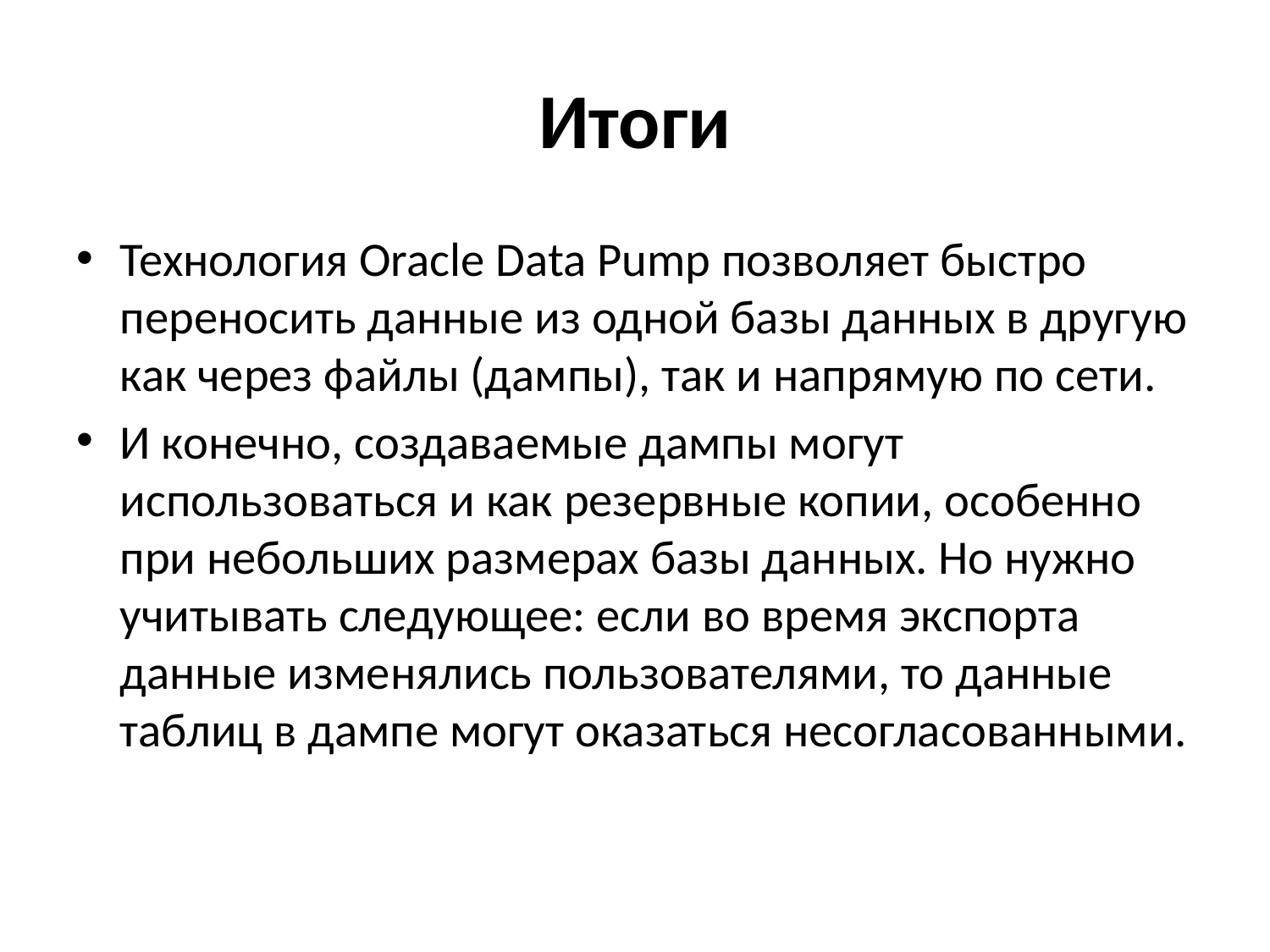

# Итоги
Технология Oracle Data Pump позволяет быстро переносить данные из одной базы данных в другую как через файлы (дампы), так и напрямую по сети.
И конечно, создаваемые дампы могут использоваться и как резервные копии, особенно при небольших размерах базы данных. Но нужно учитывать следующее: если во время экспорта данные изменялись пользователями, то данные таблиц в дампе могут оказаться несогласованными.